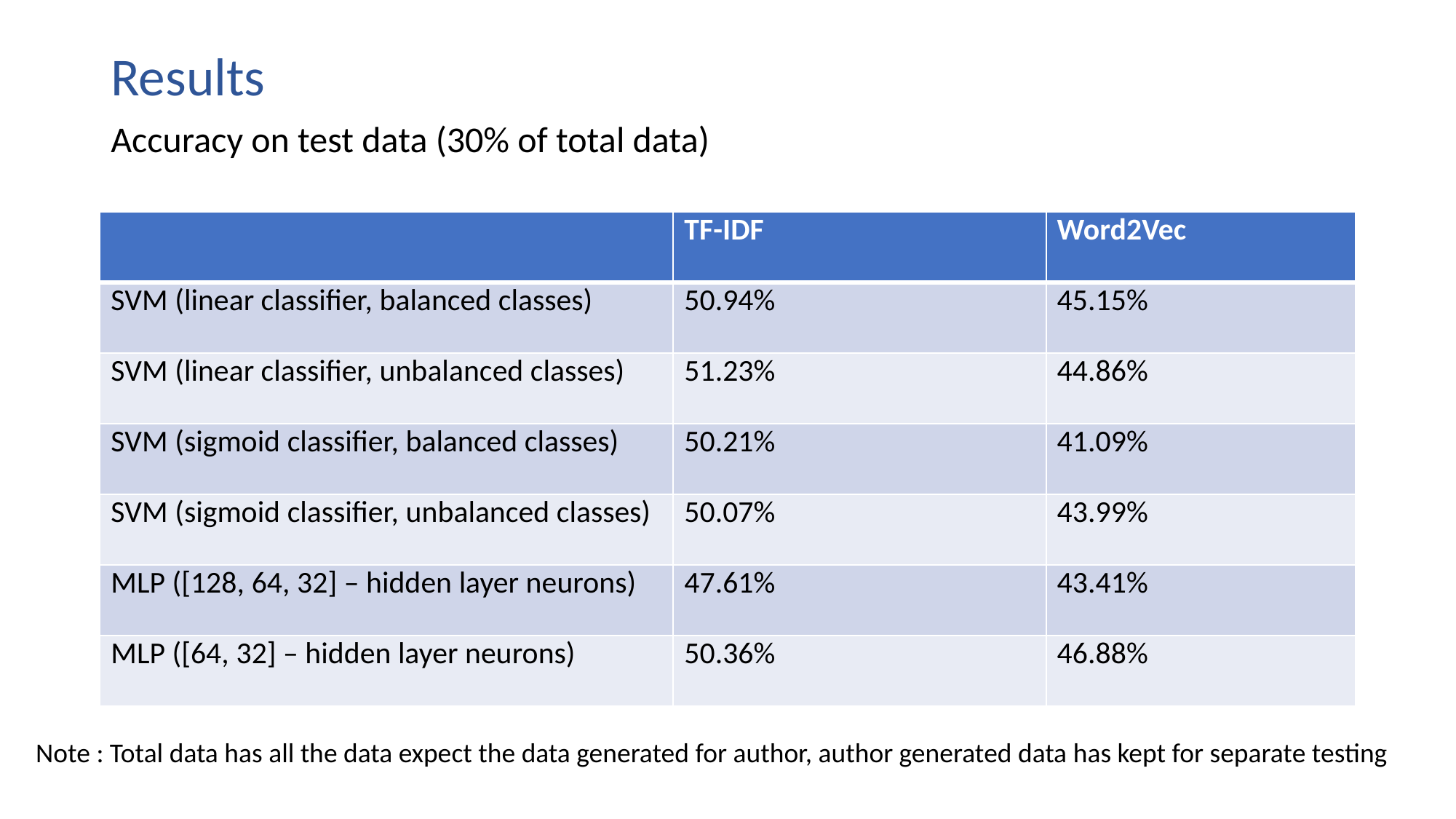

# Results
Accuracy on test data (30% of total data)
|  | TF-IDF | Word2Vec |
| --- | --- | --- |
| SVM (linear classifier, balanced classes) | 50.94% | 45.15% |
| SVM (linear classifier, unbalanced classes) | 51.23% | 44.86% |
| SVM (sigmoid classifier, balanced classes) | 50.21% | 41.09% |
| SVM (sigmoid classifier, unbalanced classes) | 50.07% | 43.99% |
| MLP ([128, 64, 32] – hidden layer neurons) | 47.61% | 43.41% |
| MLP ([64, 32] – hidden layer neurons) | 50.36% | 46.88% |
Note : Total data has all the data expect the data generated for author, author generated data has kept for separate testing